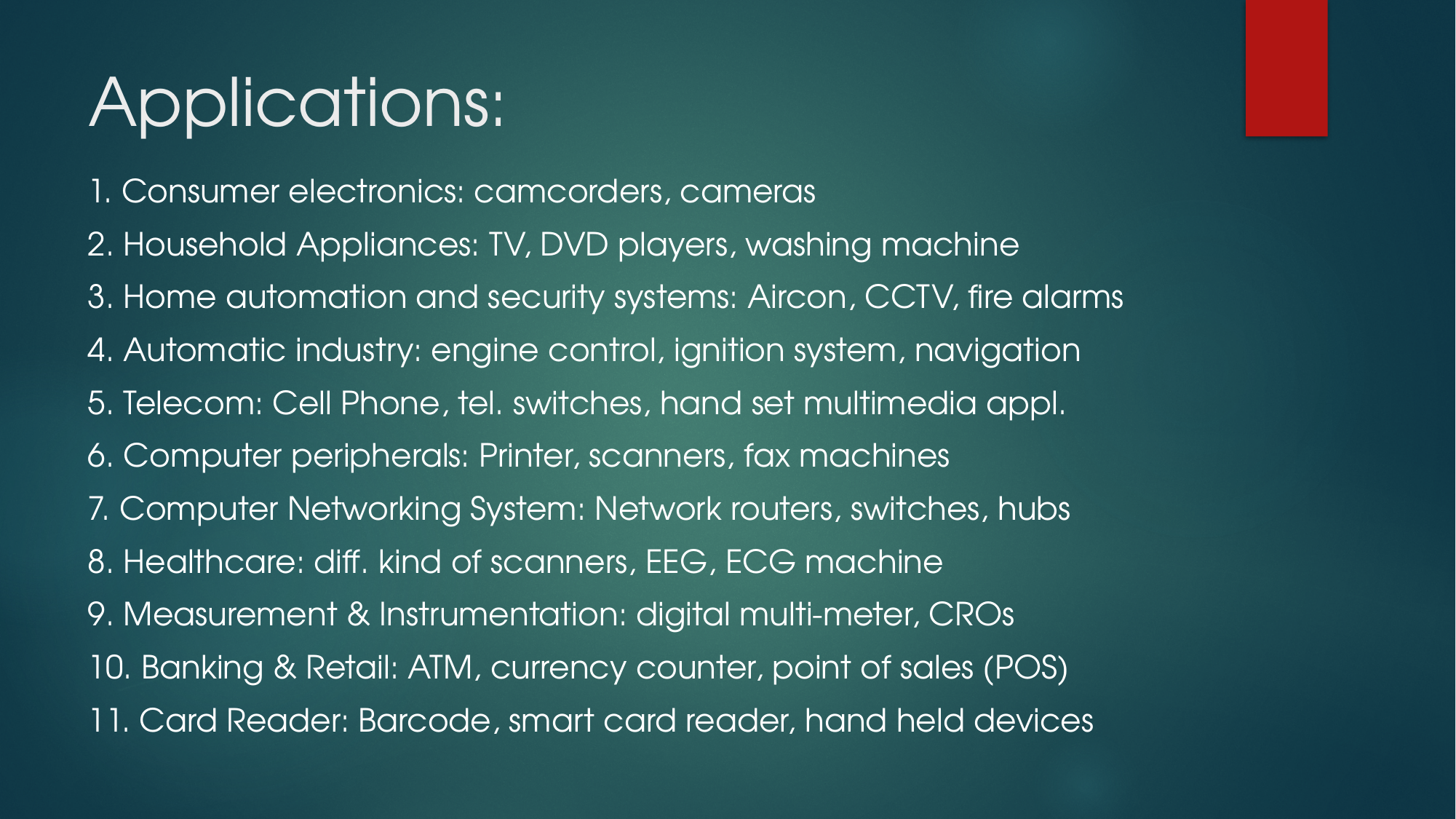

# Applications:
1. Consumer electronics: camcorders, cameras
2. Household Appliances: TV, DVD players, washing machine
3. Home automation and security systems: Aircon, CCTV, fire alarms
4. Automatic industry: engine control, ignition system, navigation
5. Telecom: Cell Phone, tel. switches, hand set multimedia appl.
6. Computer peripherals: Printer, scanners, fax machines
7. Computer Networking System: Network routers, switches, hubs
8. Healthcare: diff. kind of scanners, EEG, ECG machine
9. Measurement & Instrumentation: digital multi-meter, CROs
10. Banking & Retail: ATM, currency counter, point of sales (POS)
11. Card Reader: Barcode, smart card reader, hand held devices